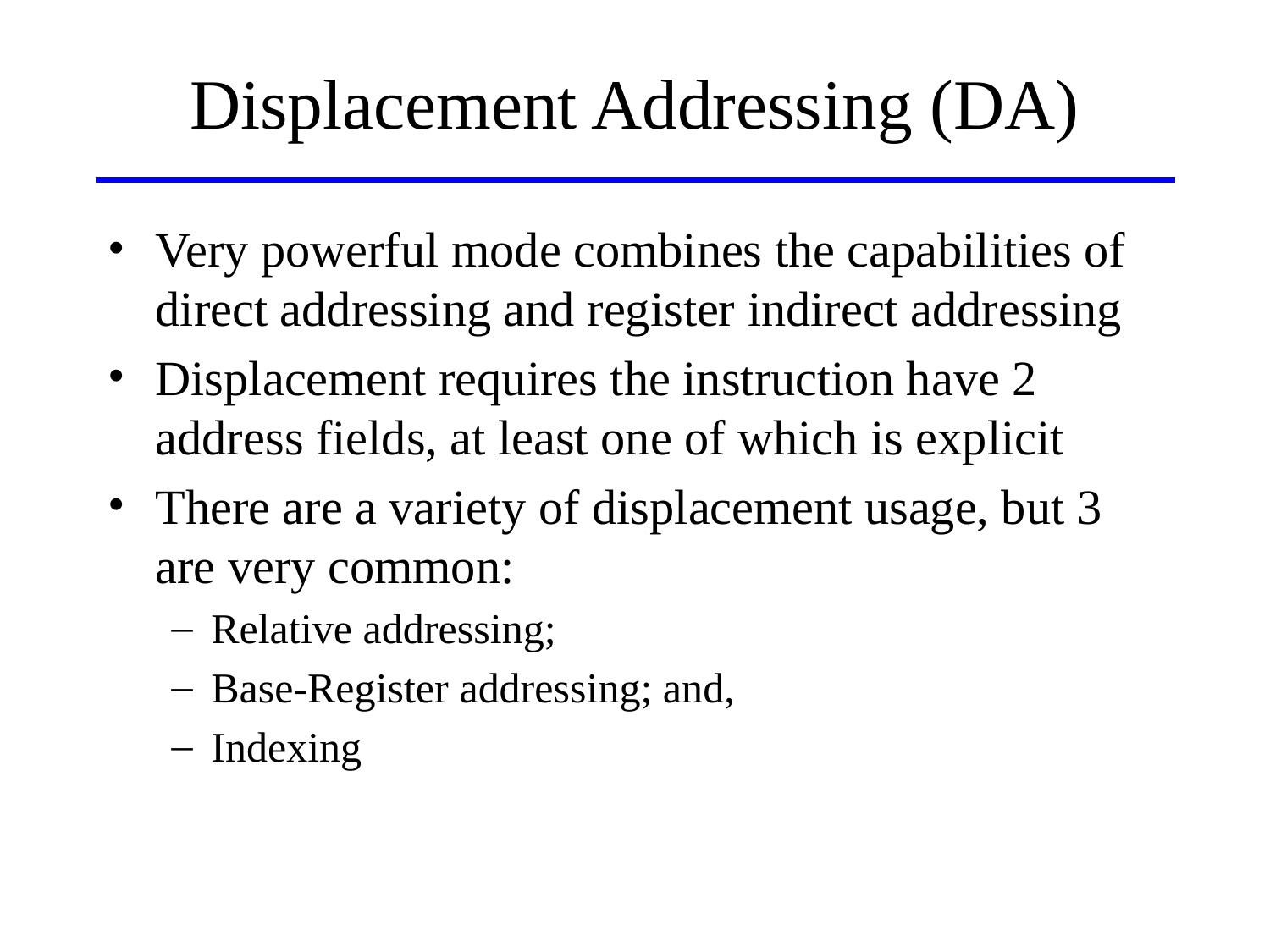

# Displacement Addressing (DA)
Very powerful mode combines the capabilities of direct addressing and register indirect addressing
Displacement requires the instruction have 2 address fields, at least one of which is explicit
There are a variety of displacement usage, but 3 are very common:
Relative addressing;
Base-Register addressing; and,
Indexing